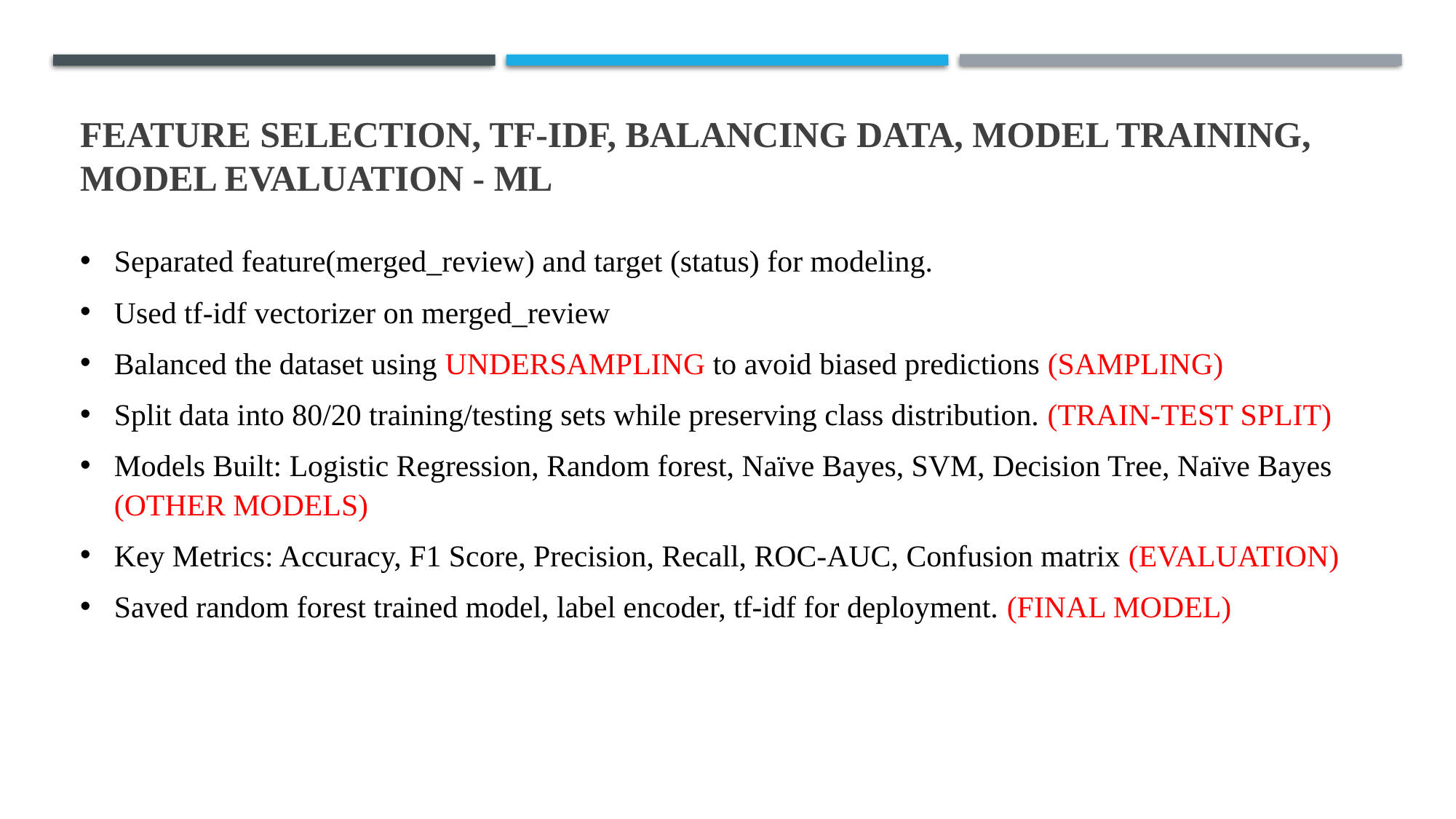

Feature selection, tf-idf, balancing data, model training, model evaluation - ml
Separated feature(merged_review) and target (status) for modeling.
Used tf-idf vectorizer on merged_review
Balanced the dataset using UNDERSAMPLING to avoid biased predictions (SAMPLING)
Split data into 80/20 training/testing sets while preserving class distribution. (TRAIN-TEST SPLIT)
Models Built: Logistic Regression, Random forest, Naïve Bayes, SVM, Decision Tree, Naïve Bayes (OTHER MODELS)
Key Metrics: Accuracy, F1 Score, Precision, Recall, ROC-AUC, Confusion matrix (EVALUATION)
Saved random forest trained model, label encoder, tf-idf for deployment. (FINAL MODEL)